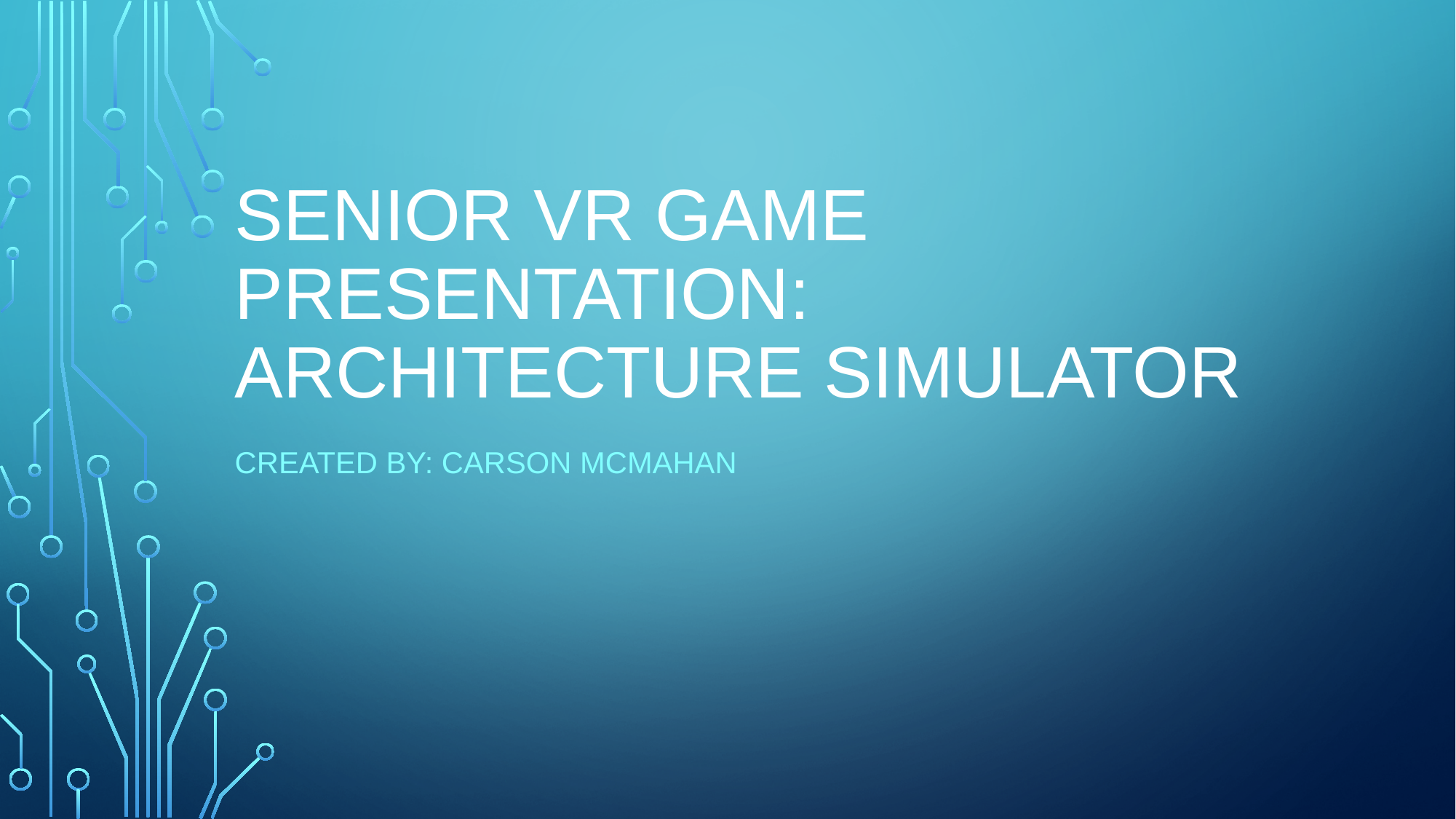

# Senior VR game presentation: Architecture Simulator
Created by: Carson McMahan